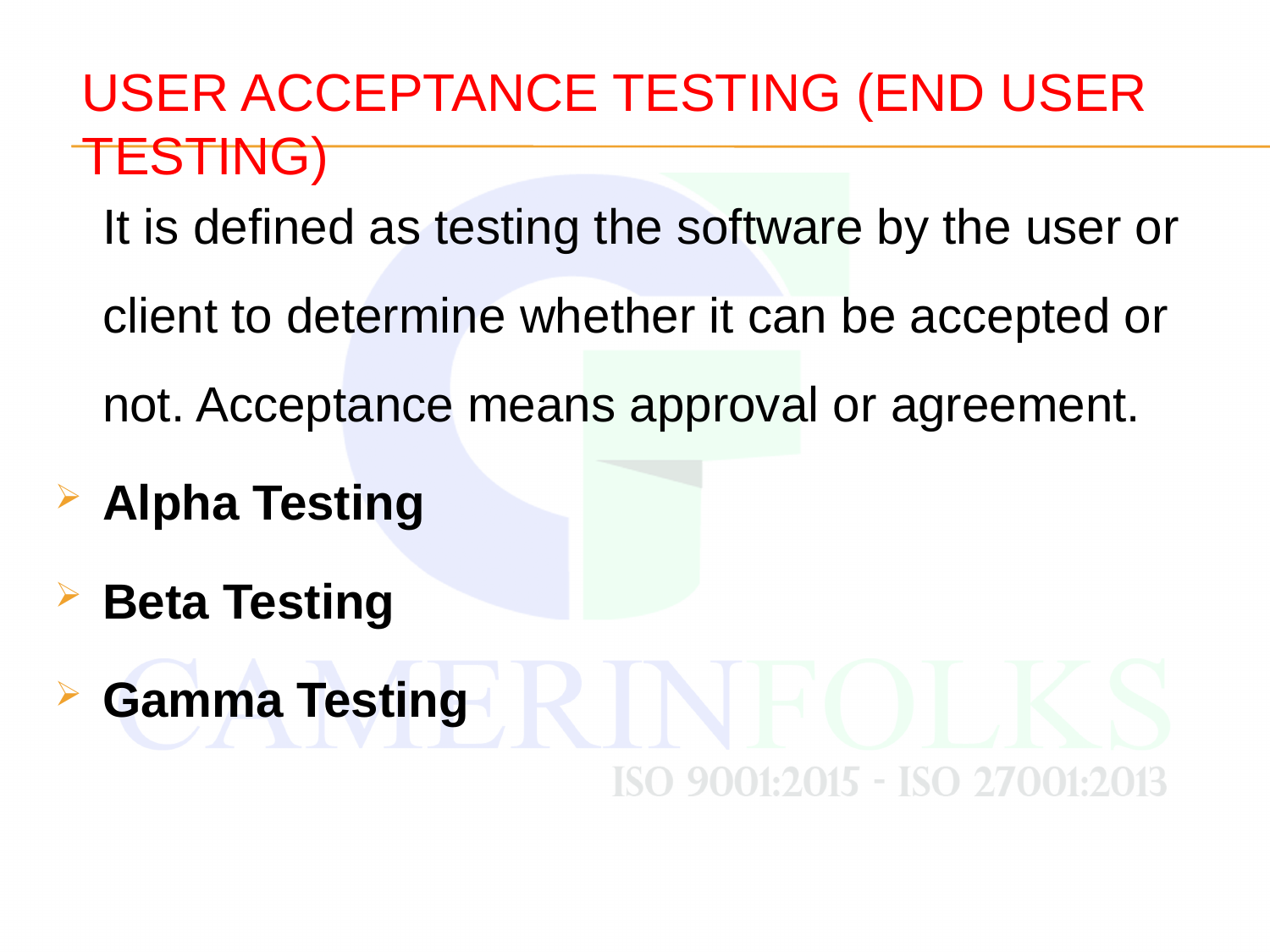

# User Acceptance testing (end user Testing)
	It is defined as testing the software by the user or client to determine whether it can be accepted or not. Acceptance means approval or agreement.
Alpha Testing
Beta Testing
Gamma Testing